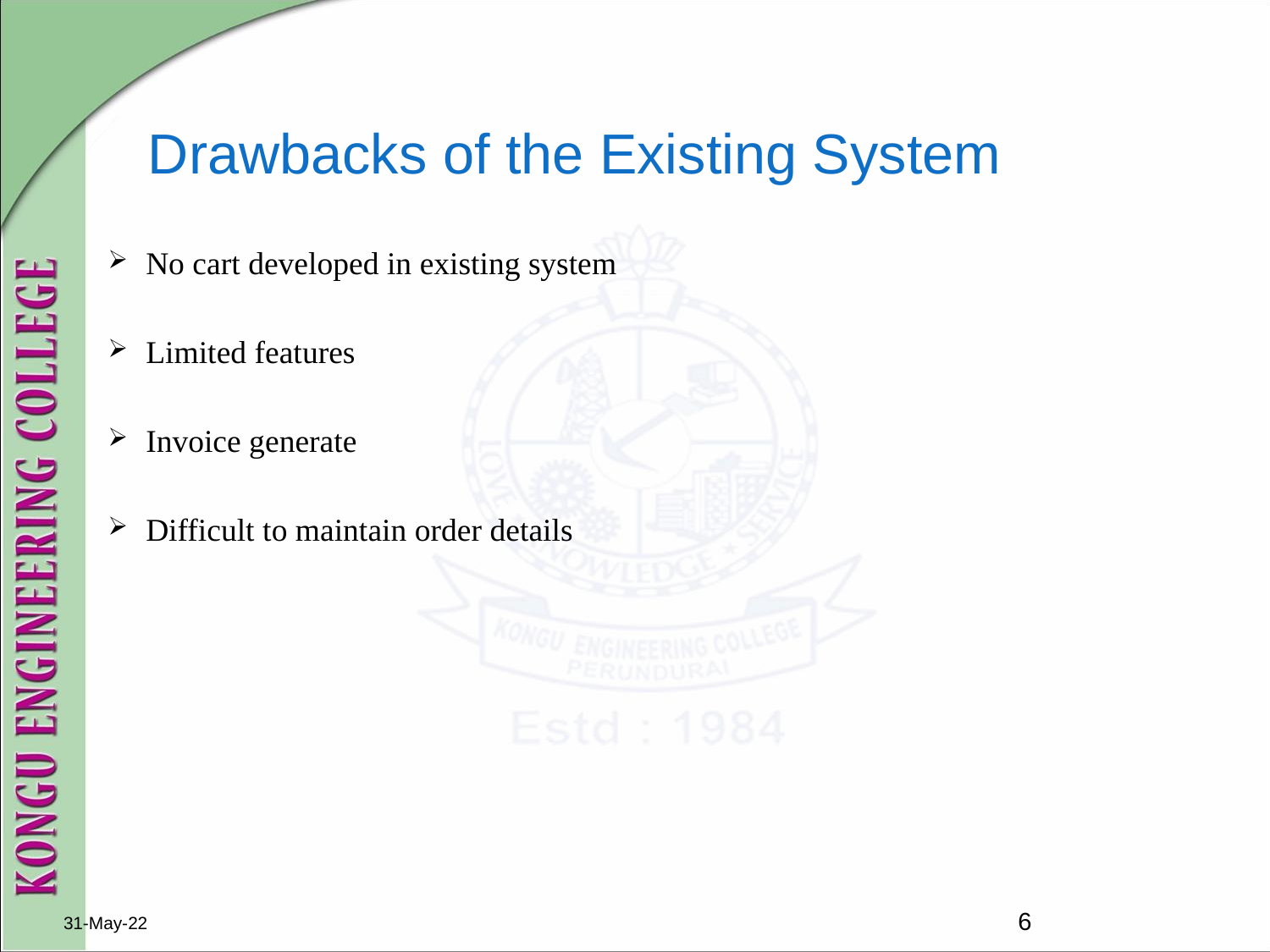

# Drawbacks of the Existing System

No cart developed in existing system

Limited features

Invoice generate

Difficult to maintain order details
31-May-22
6